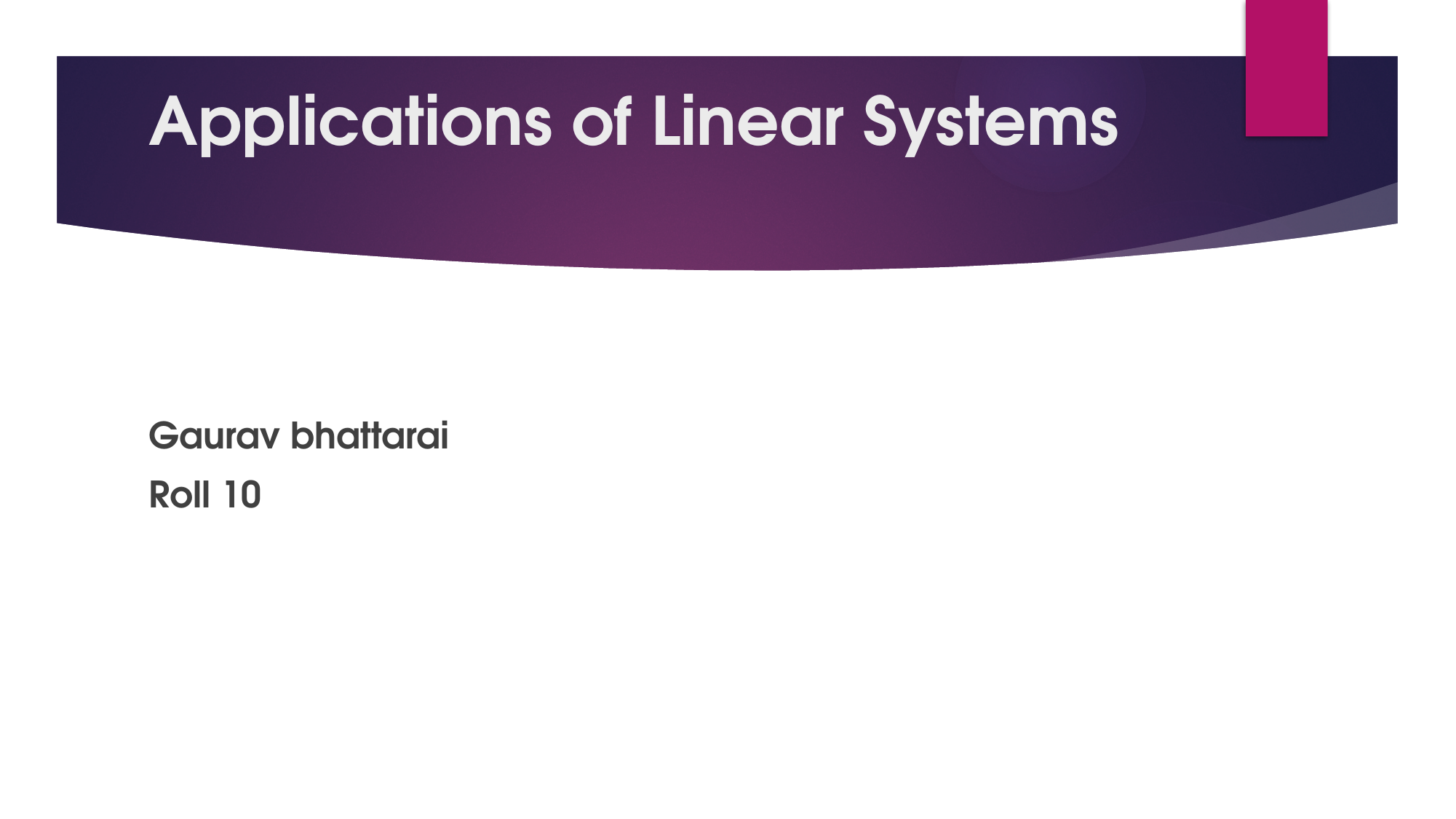

# Applications of Linear Systems

Gaurav bhattarai
Roll 10